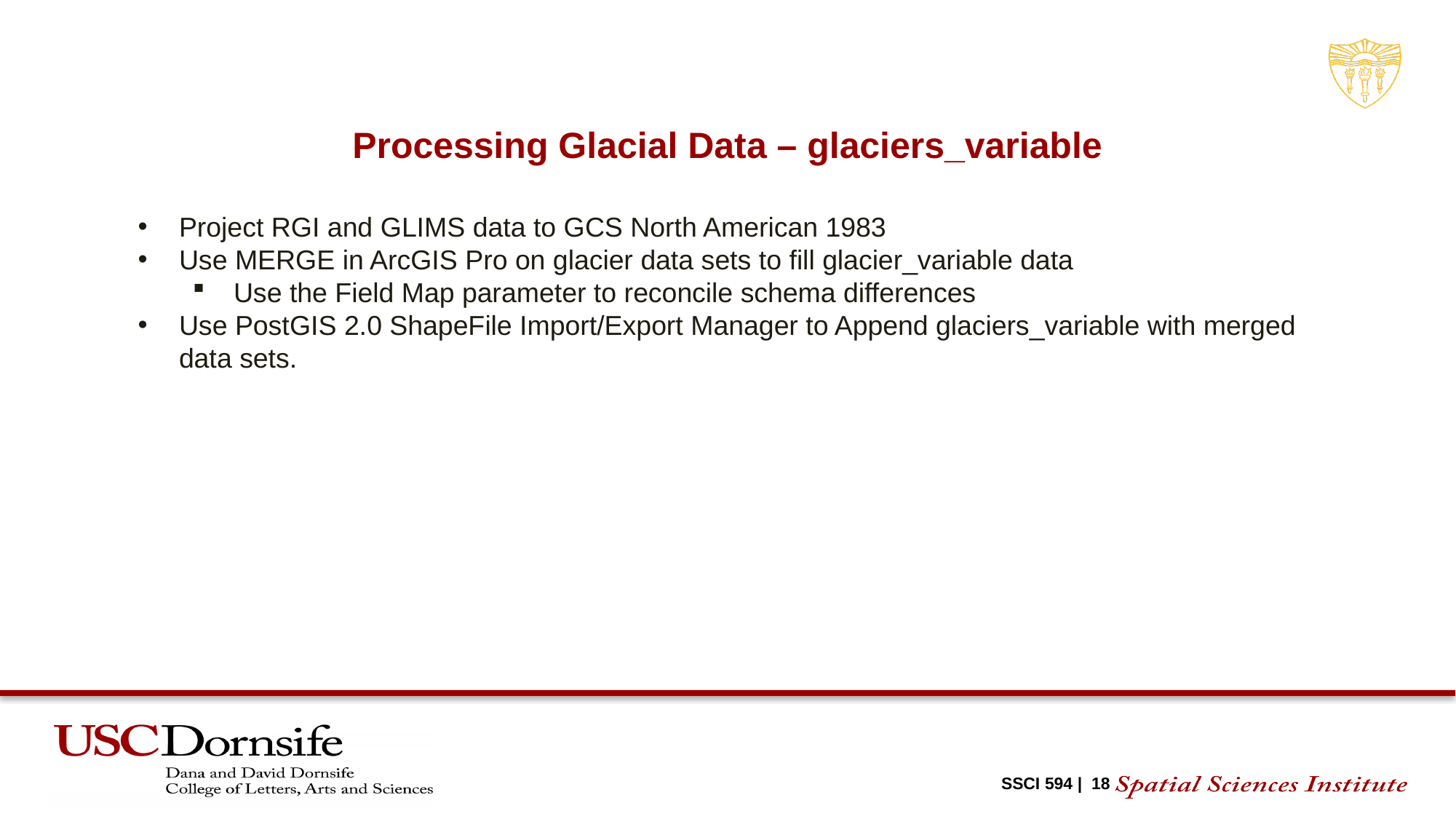

Processing Glacial Data – glaciers_variable

Project RGI and GLIMS data to GCS North American 1983
Use MERGE in ArcGIS Pro on glacier data sets to fill glacier_variable data
Use the Field Map parameter to reconcile schema differences
Use PostGIS 2.0 ShapeFile Import/Export Manager to Append glaciers_variable with merged data sets.

SSCI 594 |  18